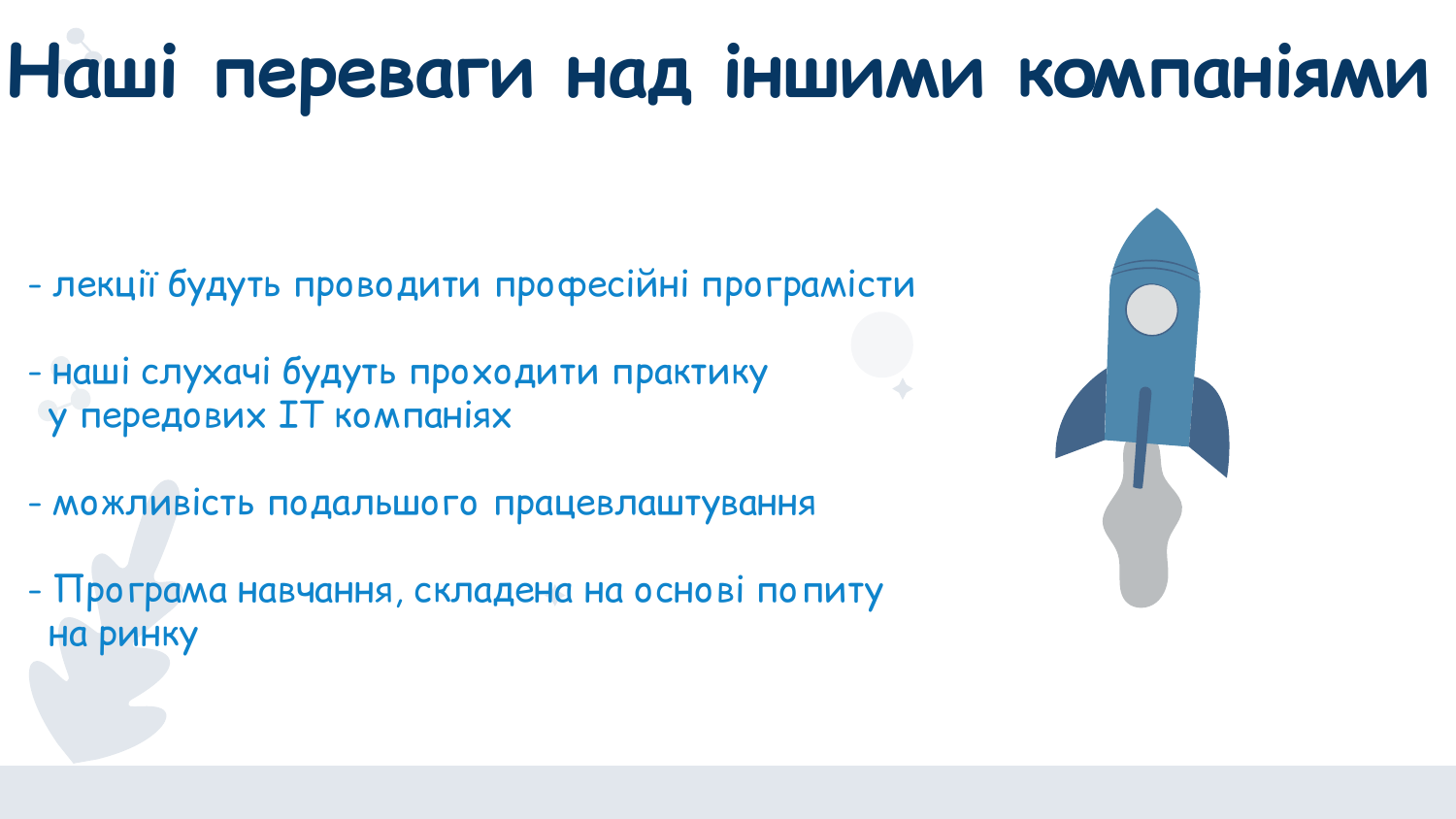

Наші переваги над іншими компаніями
# - лекції будуть проводити професійні програмісти - наші слухачі будуть проходити практику у передових IT компаніях - можливість подальшого працевлаштування - Програма навчання, складена на основі попиту на ринку